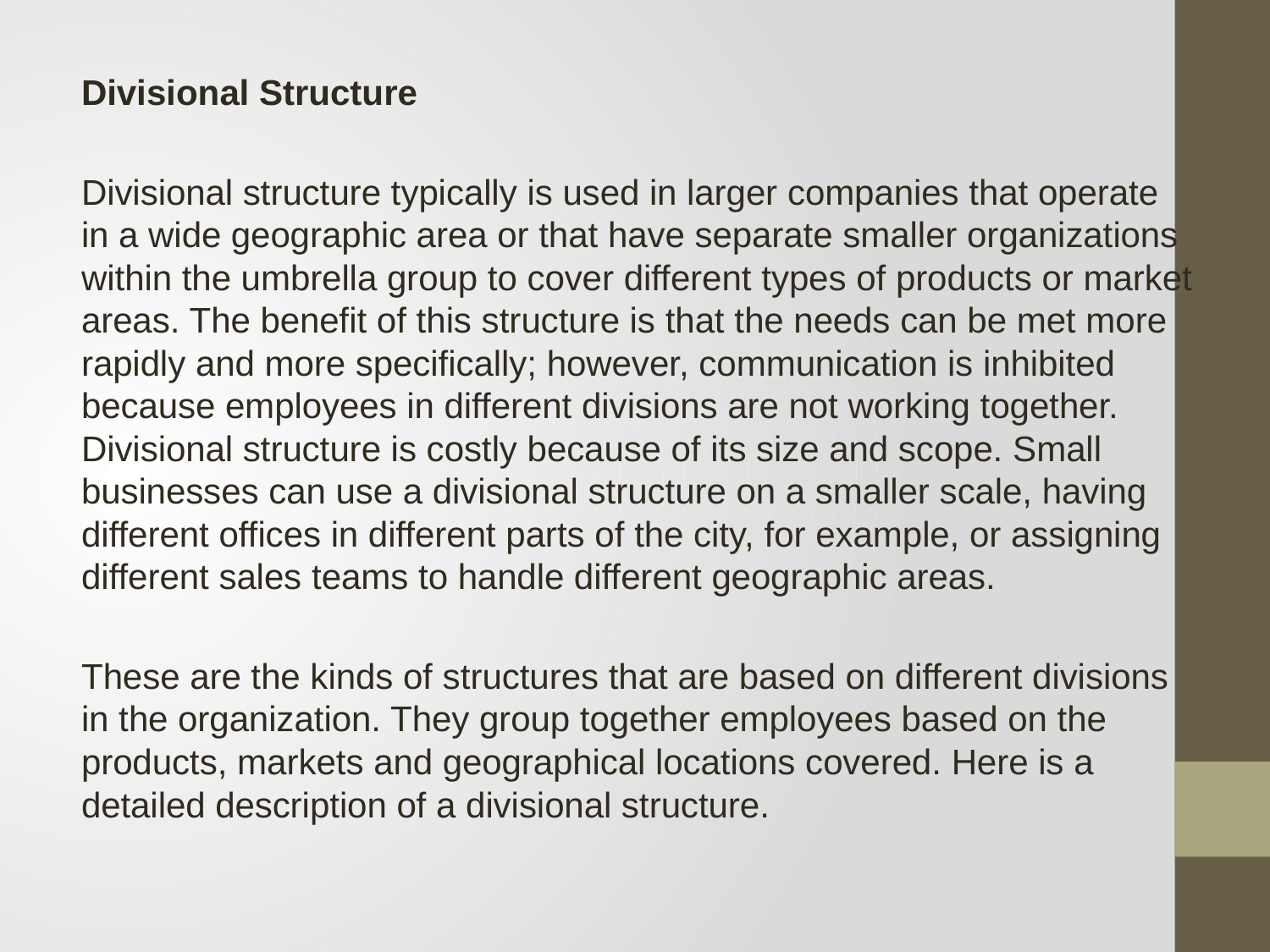

Divisional Structure

Divisional structure typically is used in larger companies that operate in a wide geographic area or that have separate smaller organizations within the umbrella group to cover different types of products or market areas. The benefit of this structure is that the needs can be met more rapidly and more specifically; however, communication is inhibited because employees in different divisions are not working together. Divisional structure is costly because of its size and scope. Small businesses can use a divisional structure on a smaller scale, having different offices in different parts of the city, for example, or assigning different sales teams to handle different geographic areas.

These are the kinds of structures that are based on different divisions in the organization. They group together employees based on the products, markets and geographical locations covered. Here is a detailed description of a divisional structure.